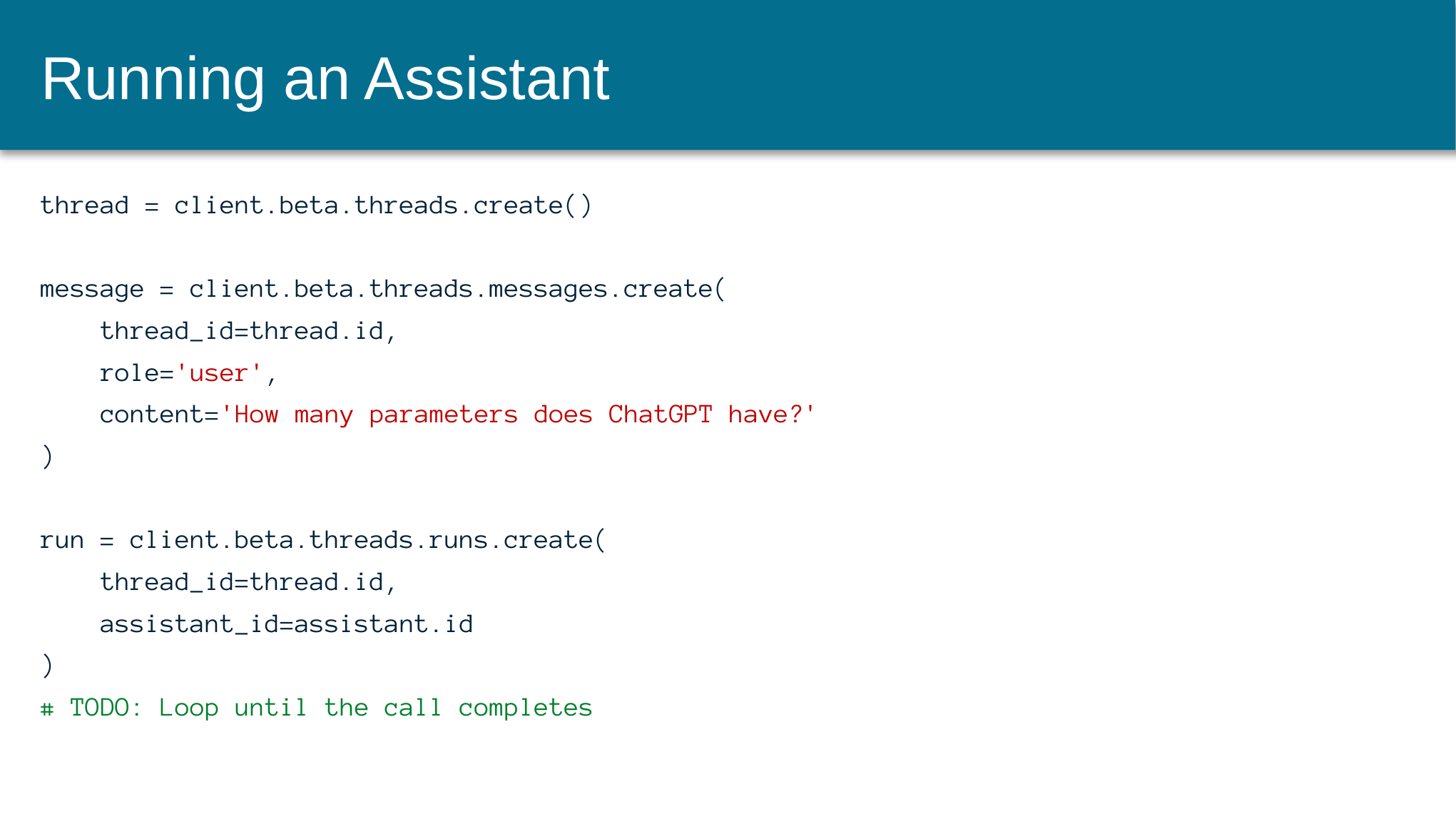

# Running an Assistant
thread = client.beta.threads.create()

message = client.beta.threads.messages.create(
    thread_id=thread.id,
    role='user',
    content='How many parameters does ChatGPT have?'
)

run = client.beta.threads.runs.create(
    thread_id=thread.id,
    assistant_id=assistant.id
)
# TODO: Loop until the call completes